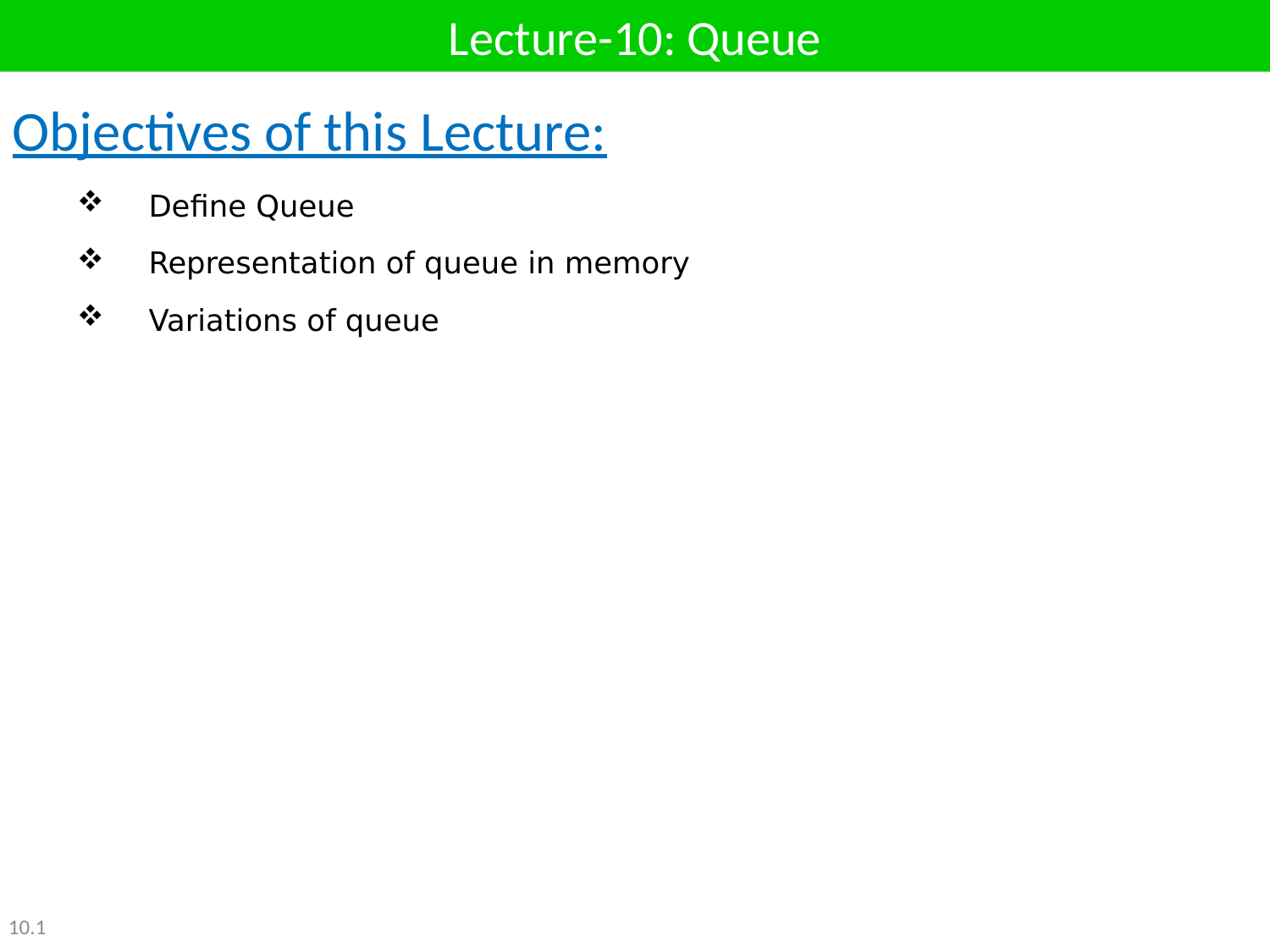

Lecture-10: Queue
Objectives of this Lecture:
Define Queue
Representation of queue in memory
Variations of queue
10.1